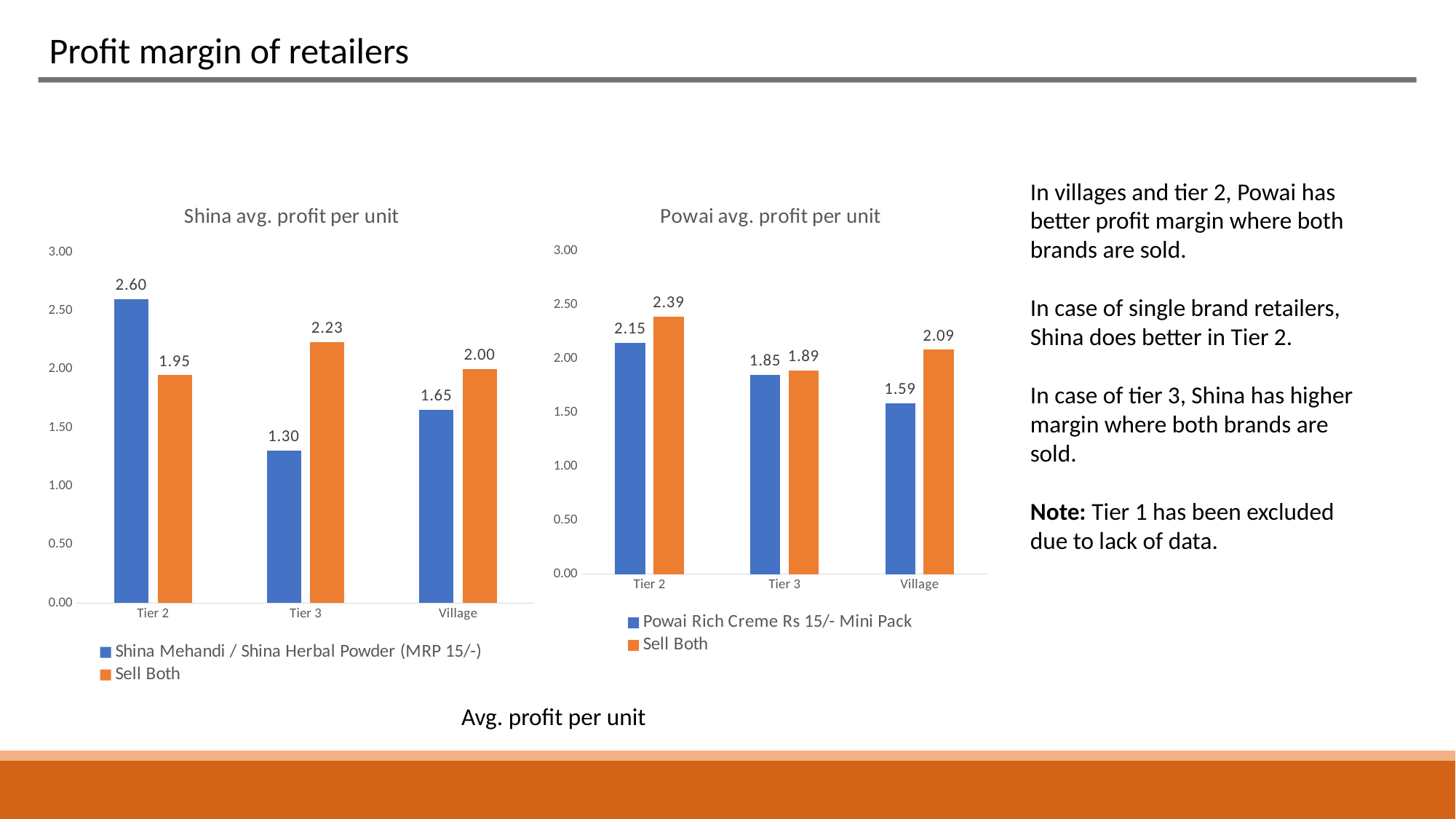

Profit margin of retailers

In villages and tier 2, Powai has better profit margin where both brands are sold.

In case of single brand retailers, Shina does better in Tier 2.

In case of tier 3, Shina has higher margin where both brands are sold.

Note: Tier 1 has been excluded due to lack of data.

### Chart: Powai avg. profit per unit

| Category | Powai Rich Creme Rs 15/- Mini Pack | Sell Both |
|---|---|---|
| Tier 2 | 2.15 | 2.391836734693878 |
| Tier 3 | 1.8526315789473686 | 1.8904444444444444 |
| Village | 1.589247311827957 | 2.085179282868526 |

### Chart: Shina avg. profit per unit

| Category | Shina Mehandi / Shina Herbal Powder (MRP 15/-) | Sell Both |
|---|---|---|
| Tier 2 | 2.6 | 1.9480392156862747 |
| Tier 3 | 1.3047619047619048 | 2.233956043956044 |
| Village | 1.65496 | 2.003625954198473 |
Avg. profit per unit